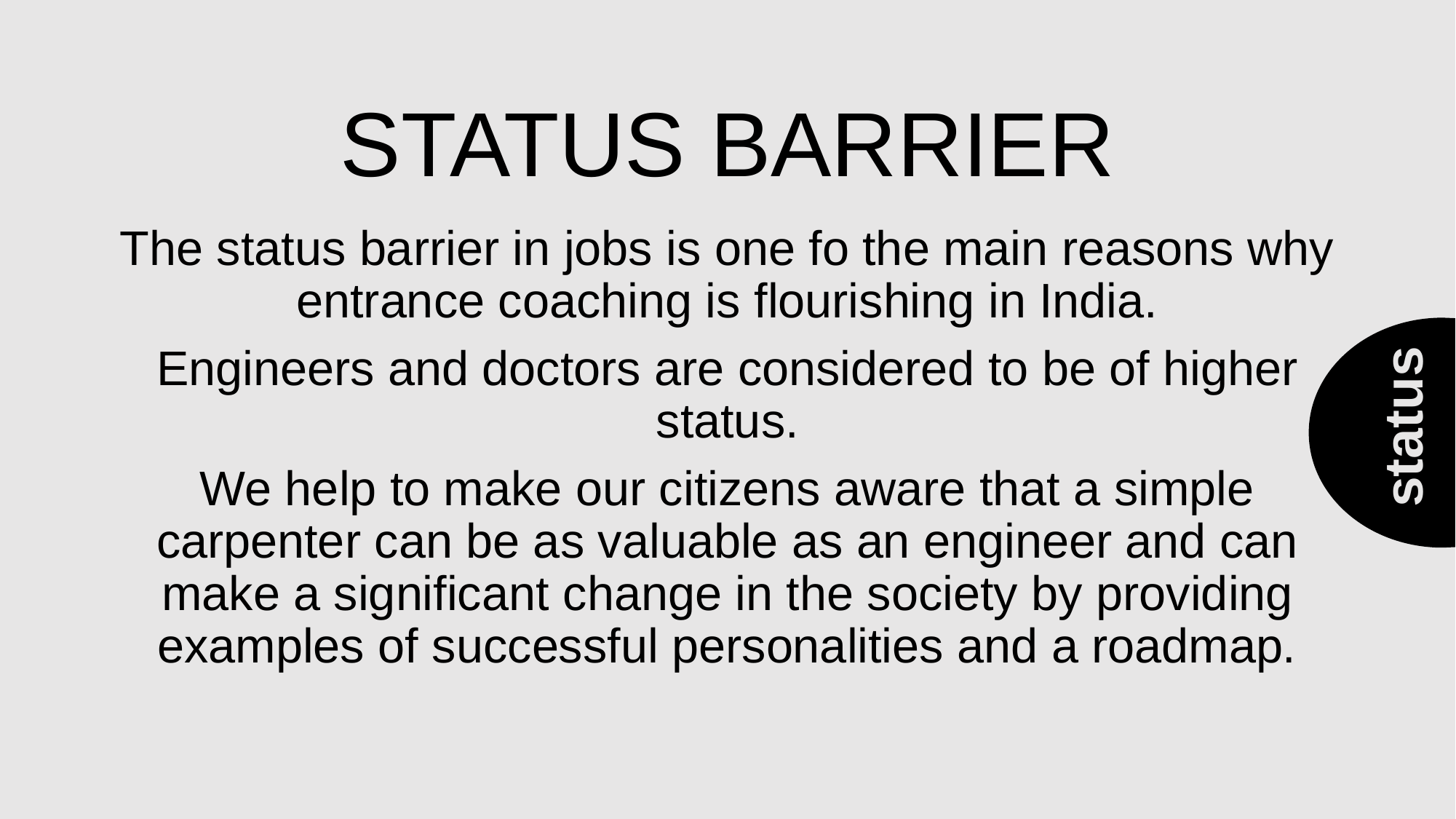

STATUS BARRIER
#
The status barrier in jobs is one fo the main reasons why entrance coaching is flourishing in India.
Engineers and doctors are considered to be of higher status.
We help to make our citizens aware that a simple carpenter can be as valuable as an engineer and can make a significant change in the society by providing examples of successful personalities and a roadmap.

status